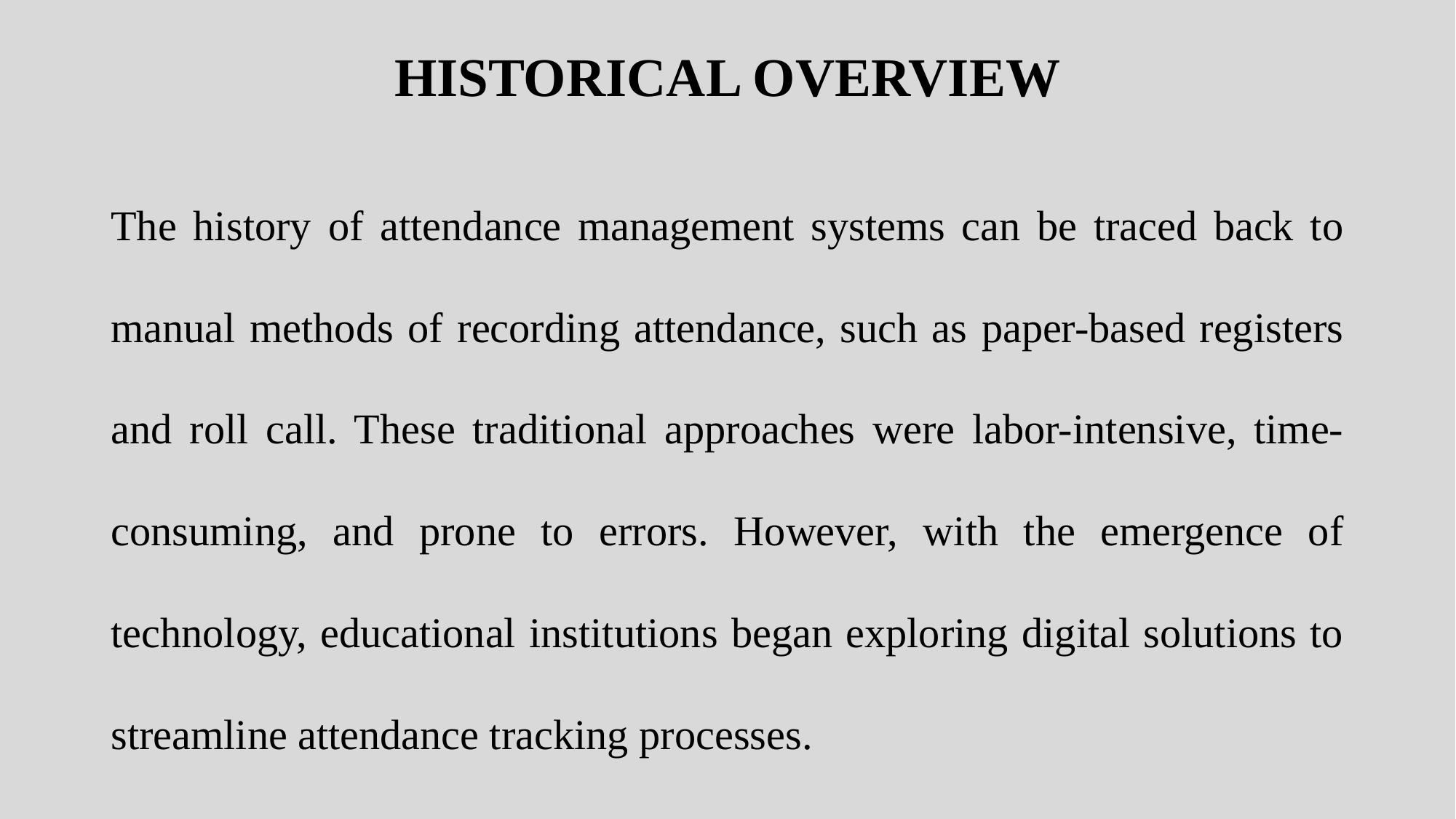

HISTORICAL OVERVIEW
The history of attendance management systems can be traced back to manual methods of recording attendance, such as paper-based registers and roll call. These traditional approaches were labor-intensive, time-consuming, and prone to errors. However, with the emergence of technology, educational institutions began exploring digital solutions to streamline attendance tracking processes.